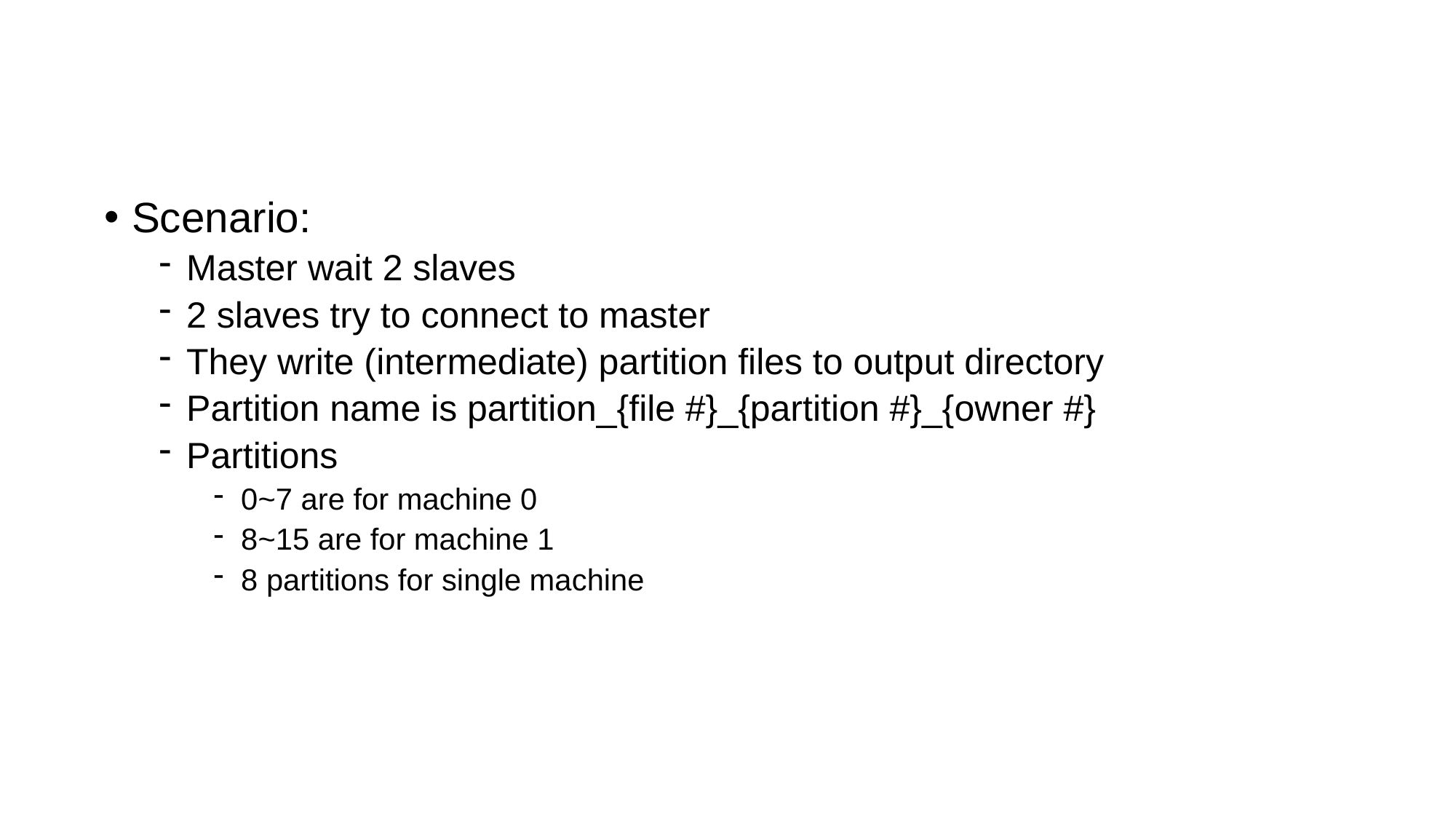

Scenario:
Master wait 2 slaves
2 slaves try to connect to master
They write (intermediate) partition files to output directory
Partition name is partition_{file #}_{partition #}_{owner #}
Partitions
0~7 are for machine 0
8~15 are for machine 1
8 partitions for single machine